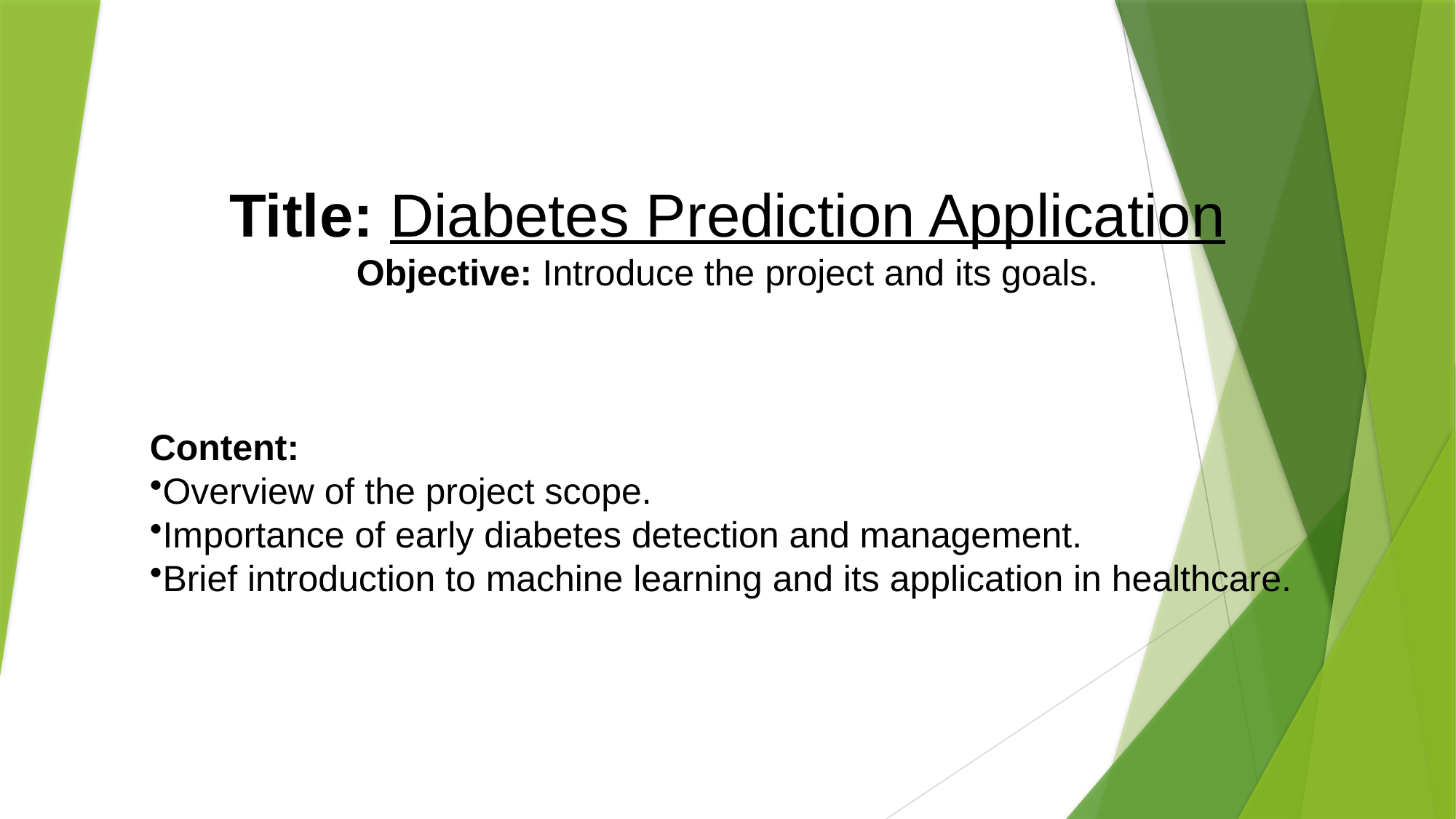

# Title: Diabetes Prediction Application
Objective: Introduce the project and its goals.
Content:
Overview of the project scope.
Importance of early diabetes detection and management.
Brief introduction to machine learning and its application in healthcare.